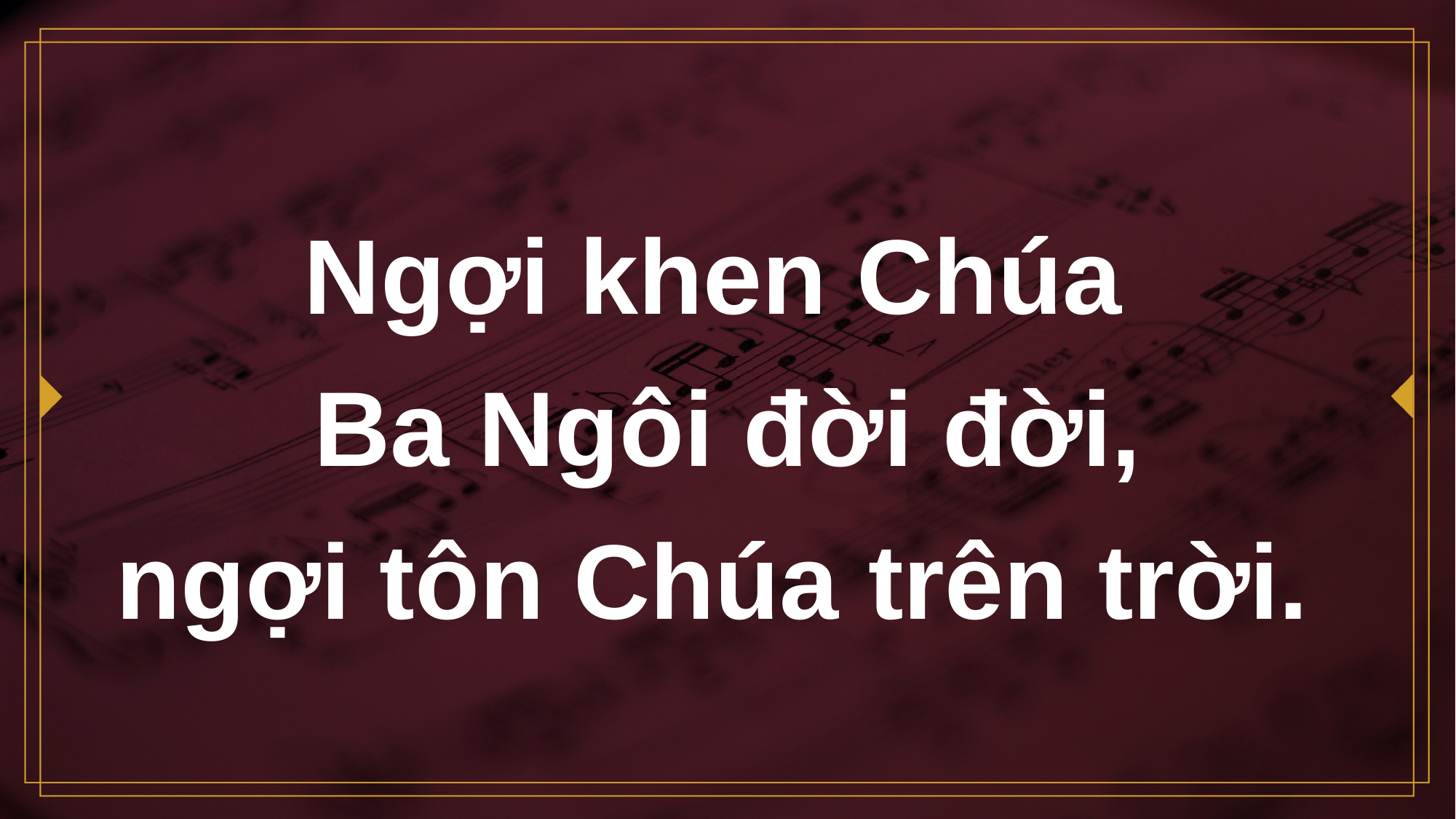

# Ngợi khen Chúa Ba Ngôi đời đời, ngợi tôn Chúa trên trời.